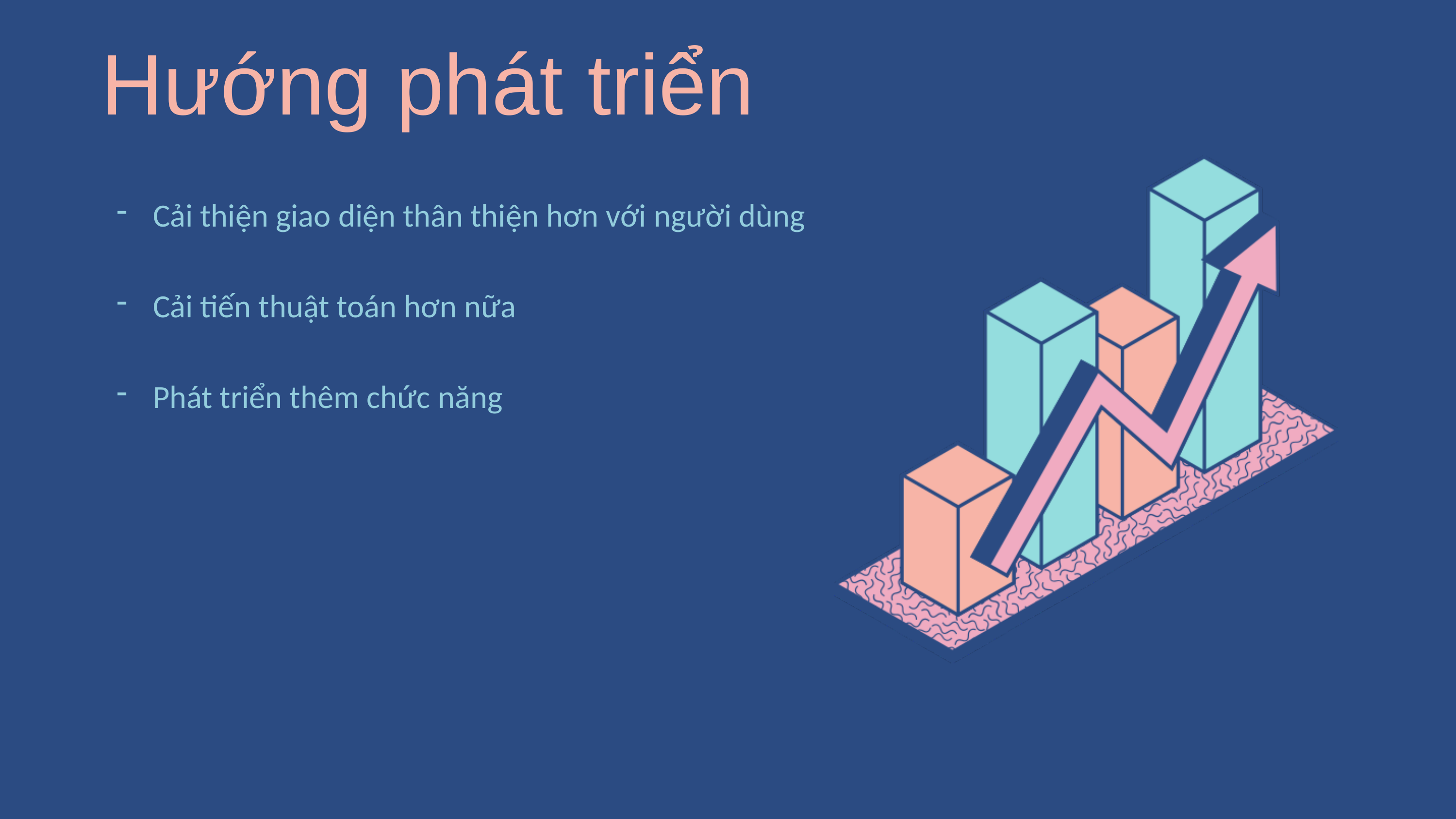

Hướng phát triển

Cải thiện giao diện thân thiện hơn với người dùng

Cải tiến thuật toán hơn nữa

Phát triển thêm chức năng